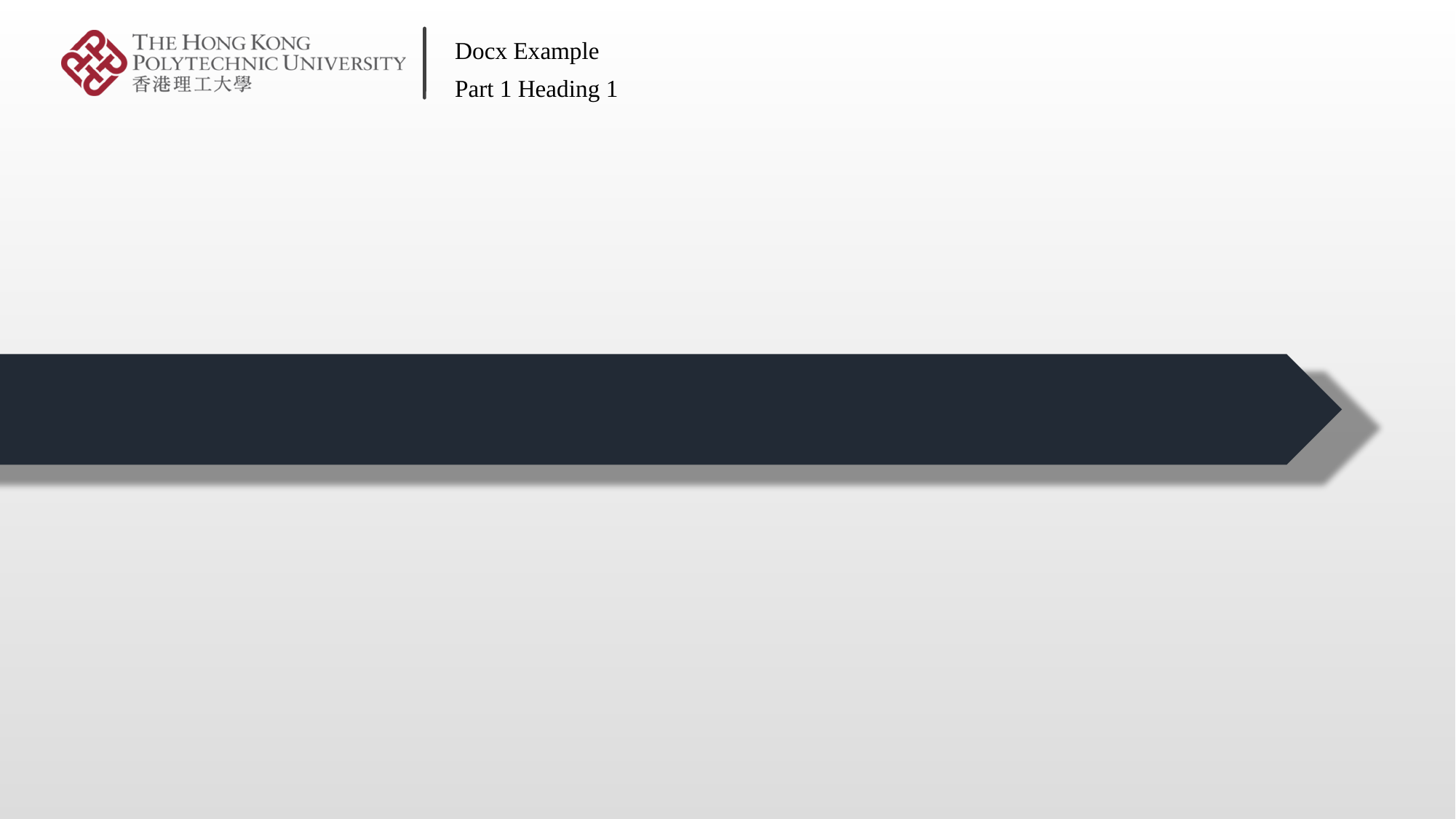

Docx Example
Part 1 Heading 1
• Heading 1.3 •••